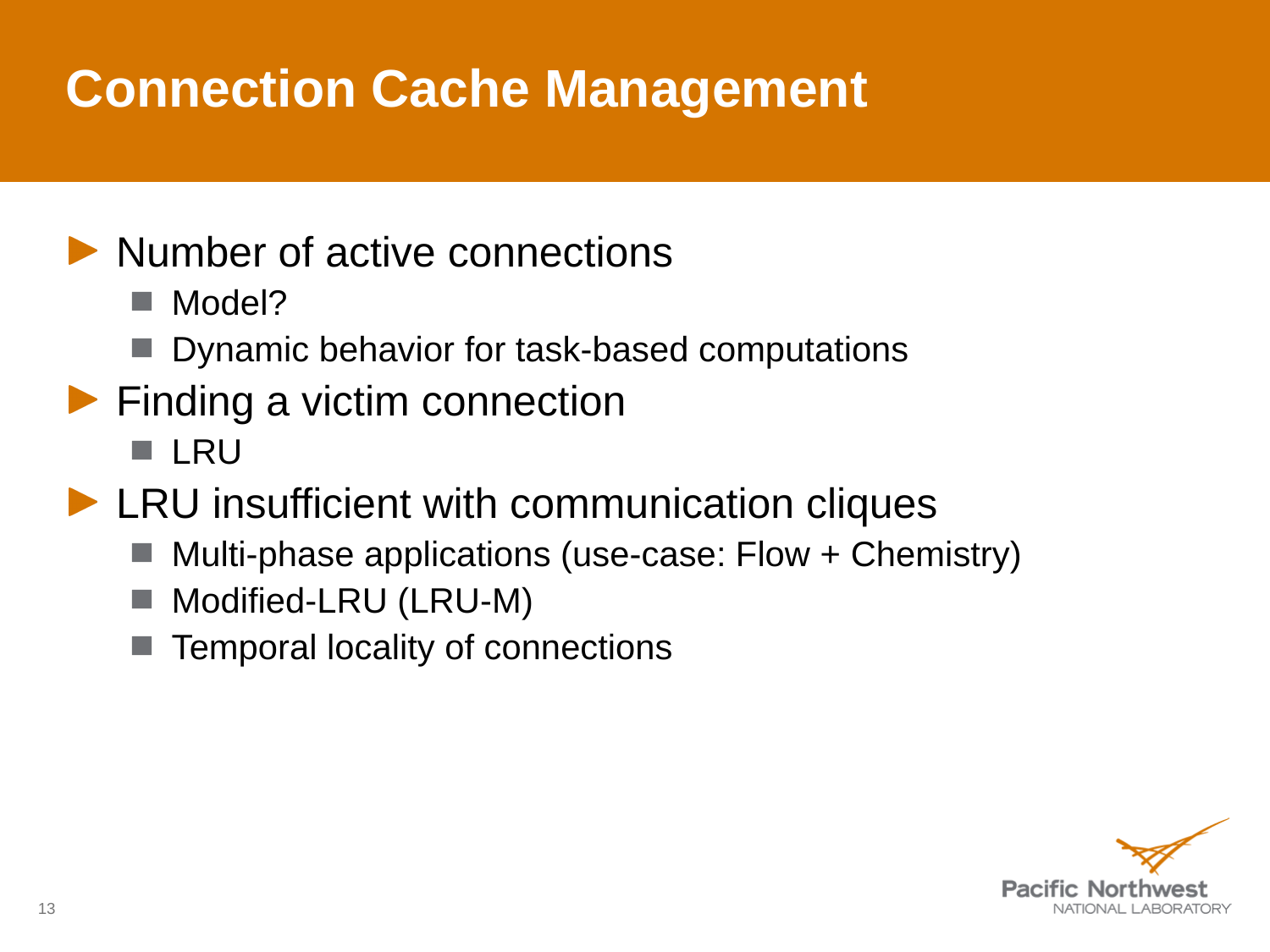

# Connection Cache Management
Number of active connections
Model?
Dynamic behavior for task-based computations
Finding a victim connection
LRU
LRU insufficient with communication cliques
Multi-phase applications (use-case: Flow + Chemistry)
Modified-LRU (LRU-M)
Temporal locality of connections

13